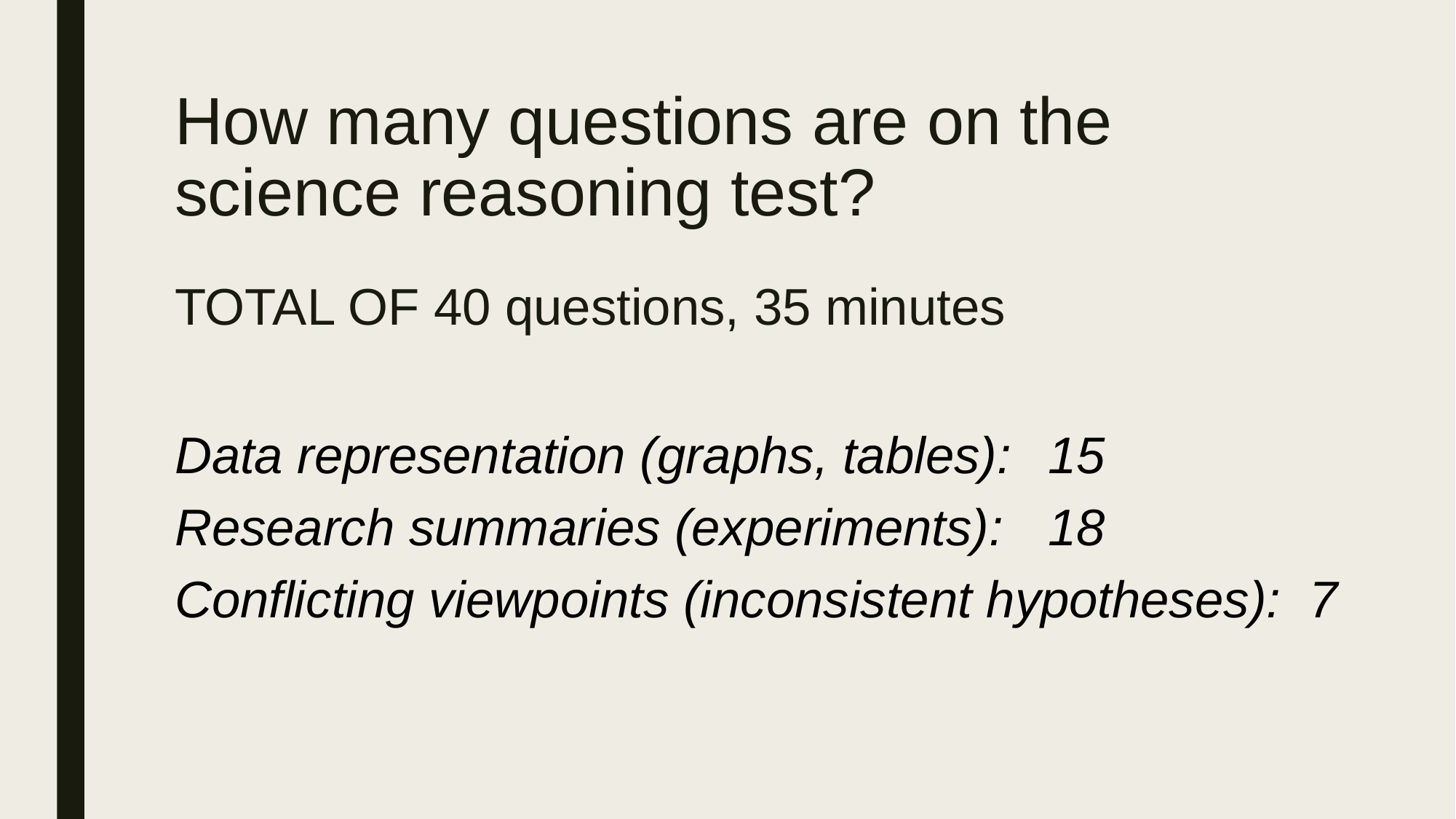

# How many questions are on the science reasoning test?
TOTAL OF 40 questions, 35 minutes

Data representation (graphs, tables):	15
Research summaries (experiments):	18
Conflicting viewpoints (inconsistent hypotheses):  7